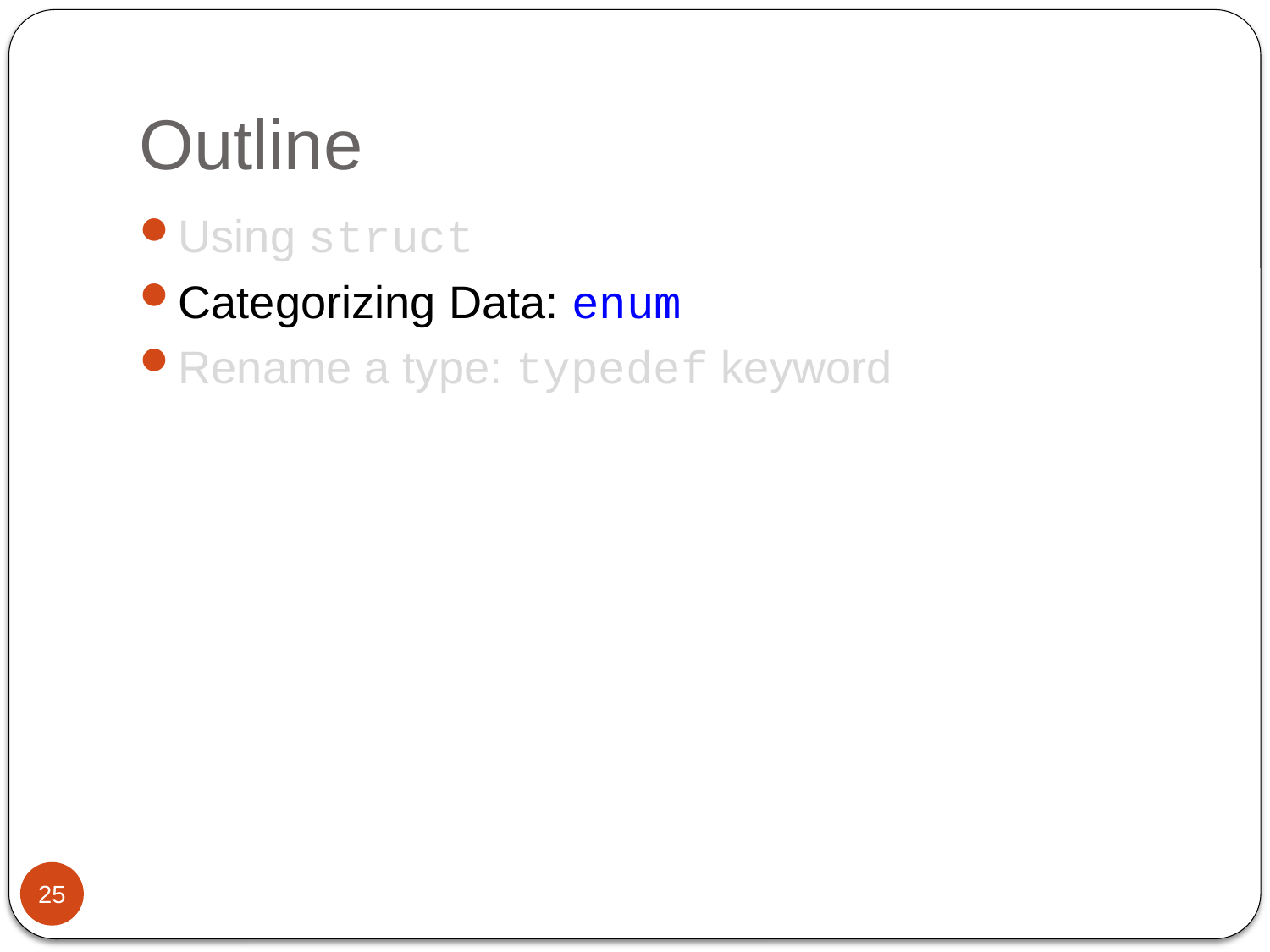

# Outline
Using struct
Categorizing Data: enum
Rename a type: typedef keyword
25